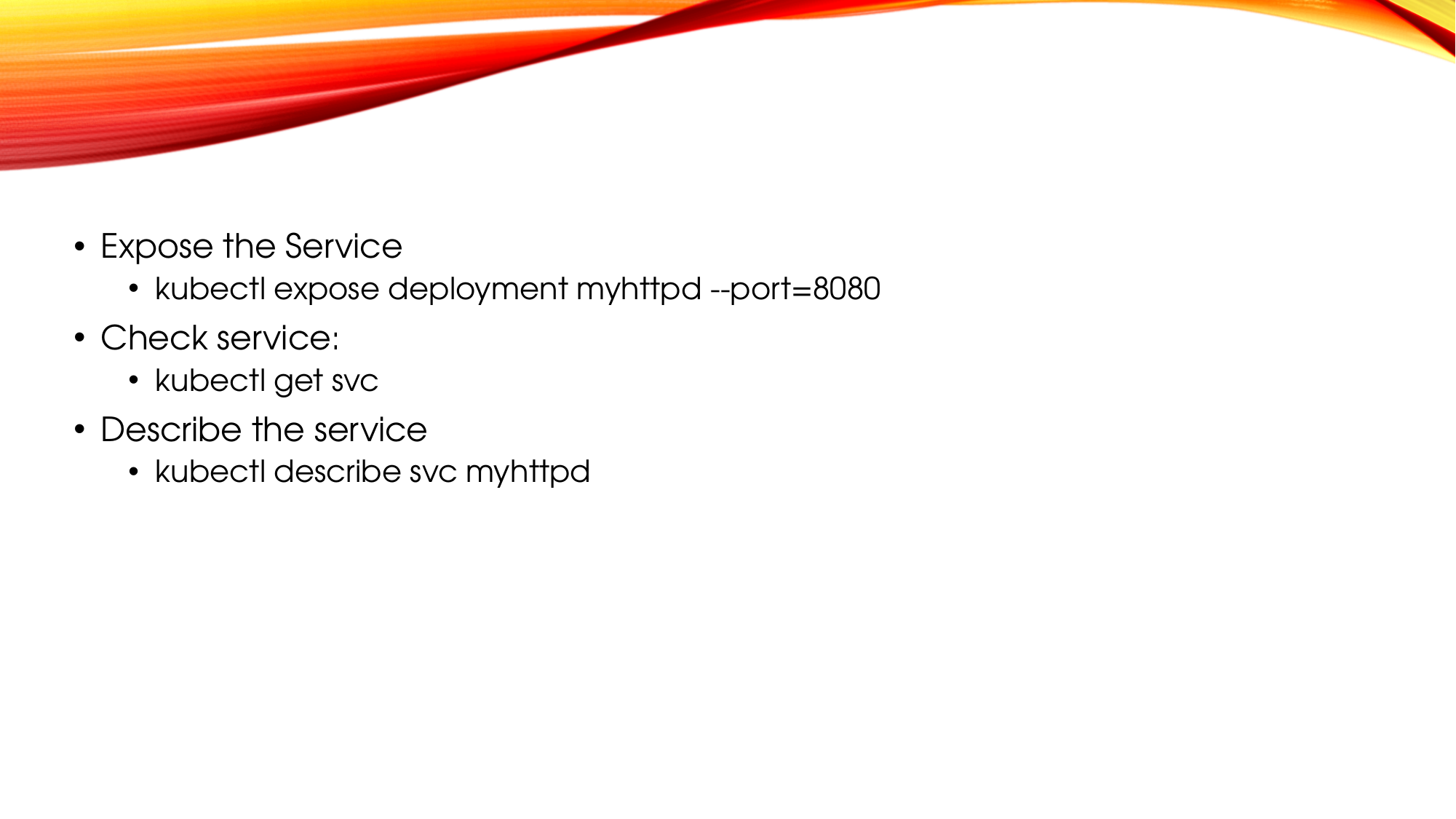

Expose the Service
kubectl expose deployment myhttpd --port=8080
Check service:
kubectl get svc
Describe the service
kubectl describe svc myhttpd